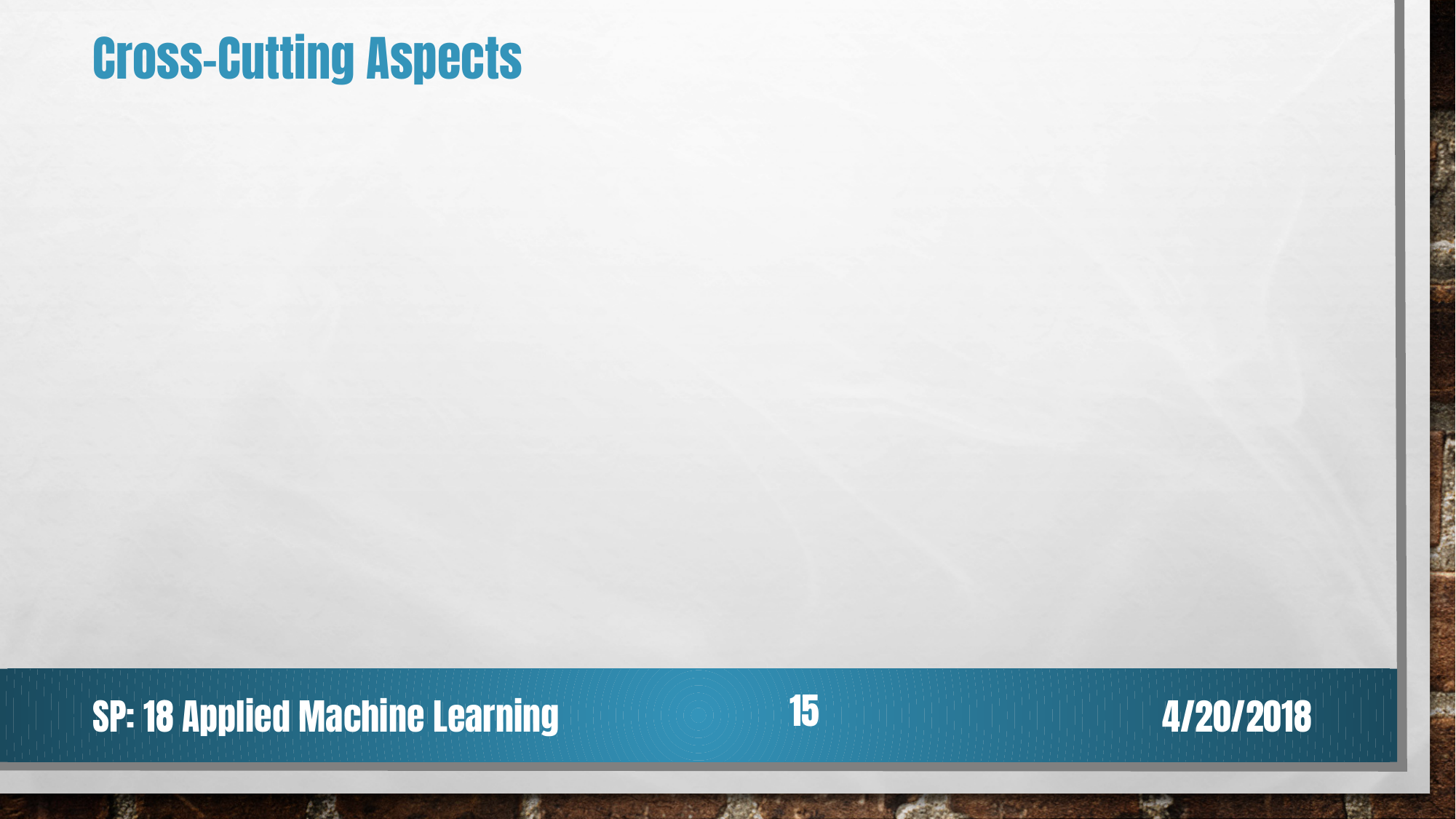

# Cross-Cutting Aspects

SP: 18 Applied Machine Learning
15
4/20/2018